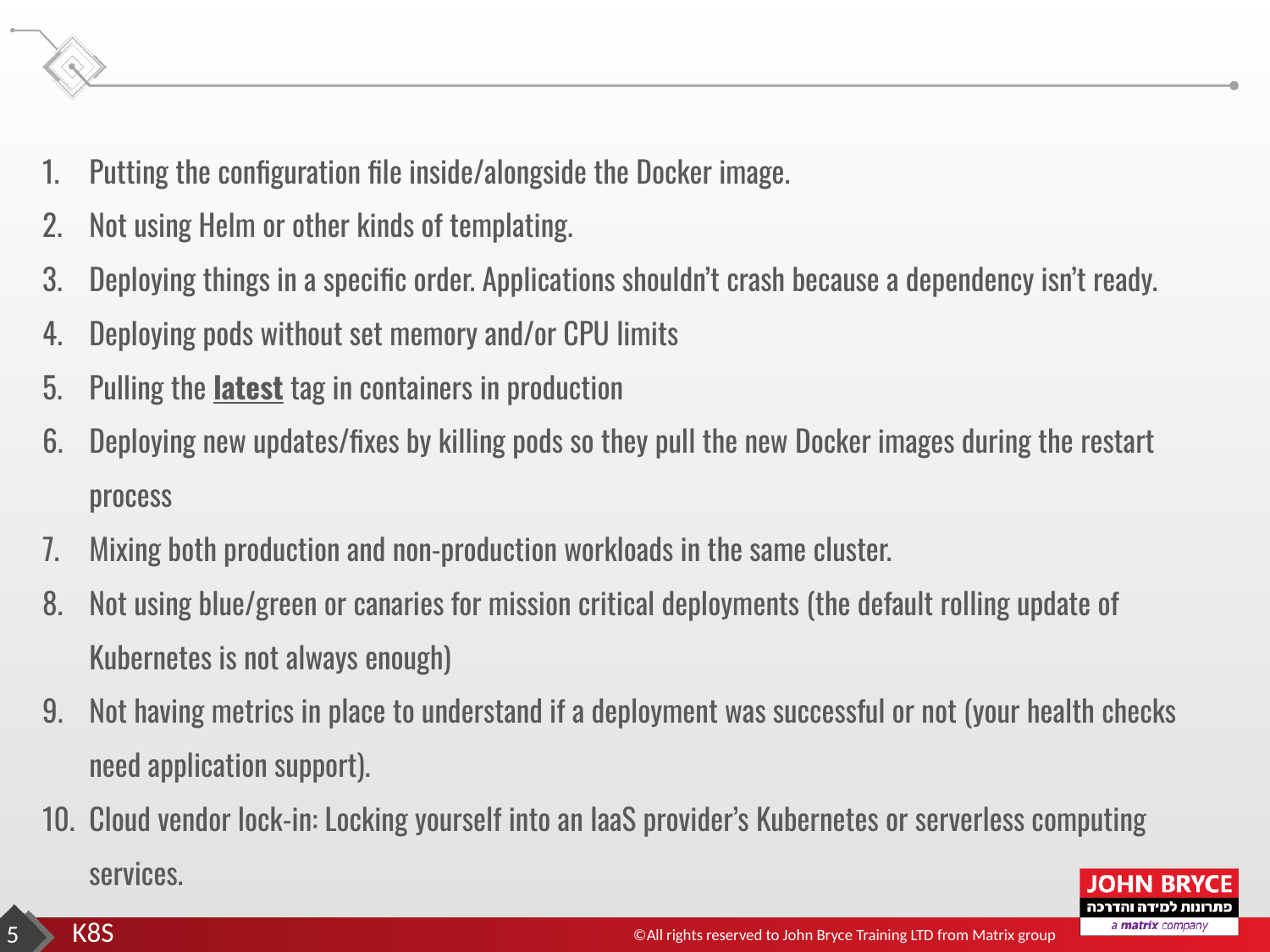

Putting the configuration file inside/alongside the Docker image.
Not using Helm or other kinds of templating.
Deploying things in a specific order. Applications shouldn’t crash because a dependency isn’t ready.
Deploying pods without set memory and/or CPU limits
Pulling the latest tag in containers in production
Deploying new updates/fixes by killing pods so they pull the new Docker images during the restart process
Mixing both production and non-production workloads in the same cluster.
Not using blue/green or canaries for mission critical deployments (the default rolling update of Kubernetes is not always enough)
Not having metrics in place to understand if a deployment was successful or not (your health checks need application support).
Cloud vendor lock-in: Locking yourself into an IaaS provider’s Kubernetes or serverless computing services.

5